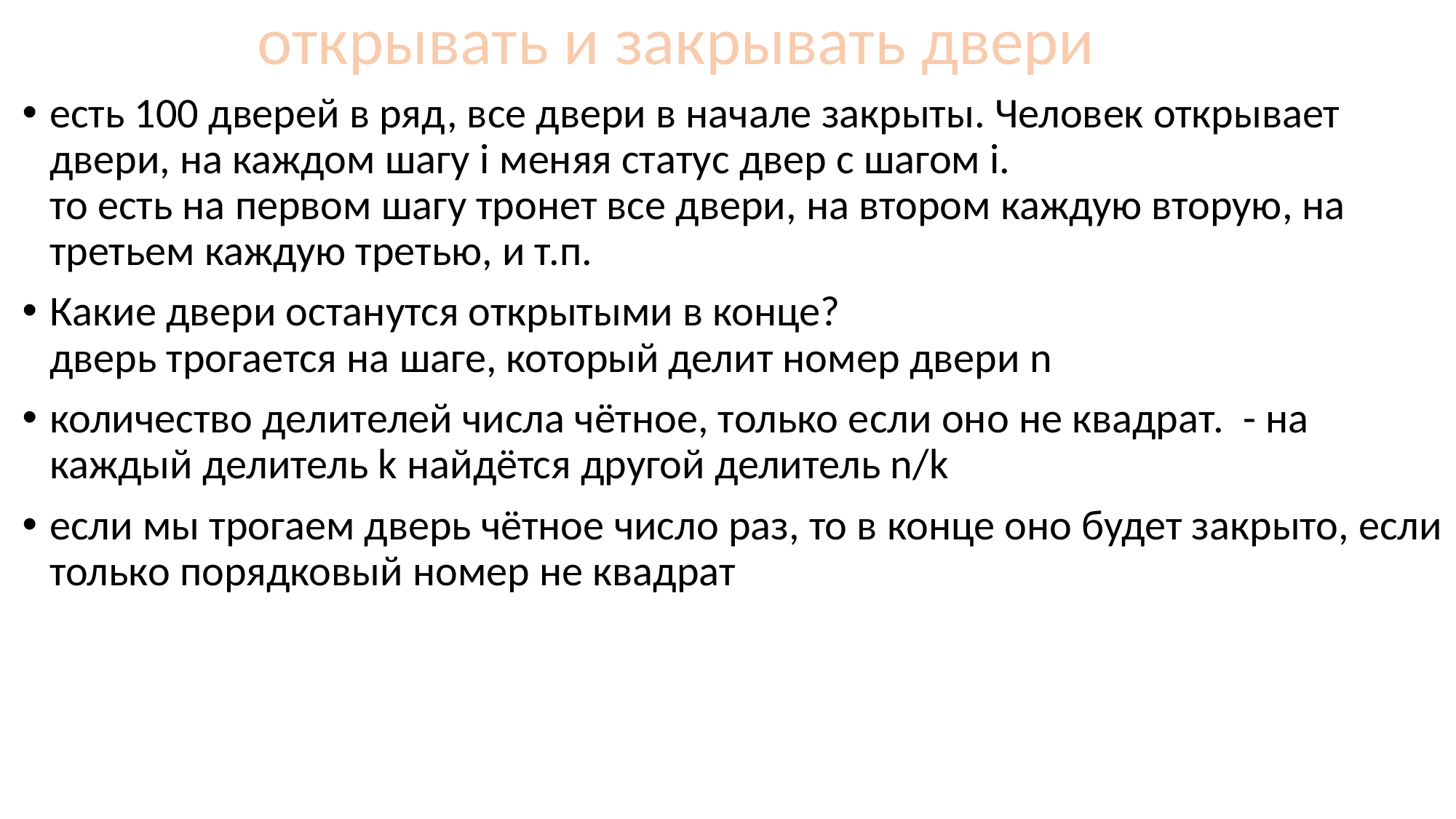

# открывать и закрывать двери
есть 100 дверей в ряд, все двери в начале закрыты. Человек открывает двери, на каждом шагу i меняя статус двер с шагом i.
то есть на первом шагу тронет все двери, на втором каждую вторую, на третьем каждую третью, и т.п.
Какие двери останутся открытыми в конце?
дверь трогается на шаге, который делит номер двери n
количество делителей числа чётное, только если оно не квадрат.  - на каждый делитель k найдётся другой делитель n/k
если мы трогаем дверь чётное число раз, то в конце оно будет закрыто, если только порядковый номер не квадрат